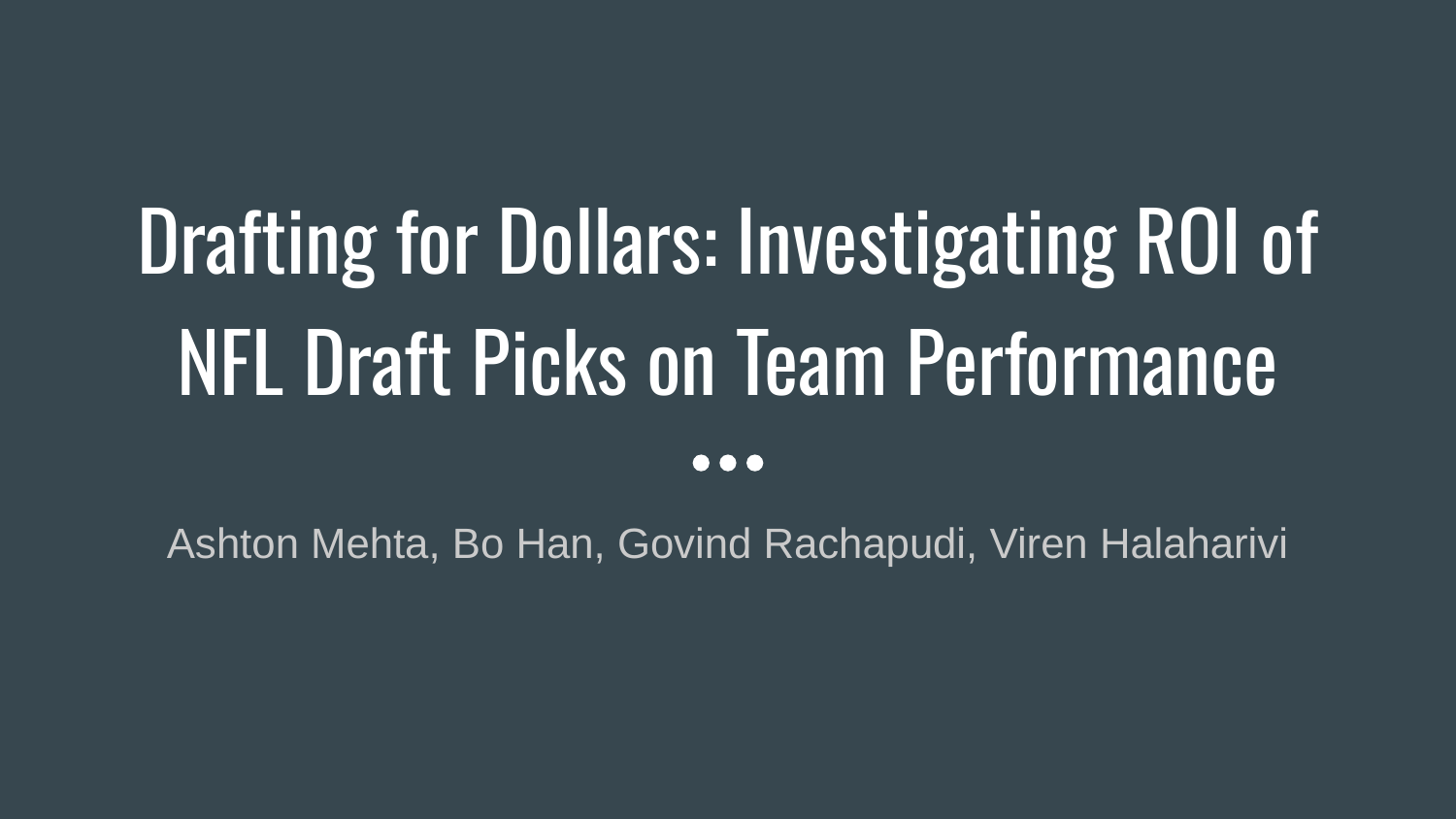

# Drafting for Dollars: Investigating ROI of NFL Draft Picks on Team Performance
Ashton Mehta, Bo Han, Govind Rachapudi, Viren Halaharivi